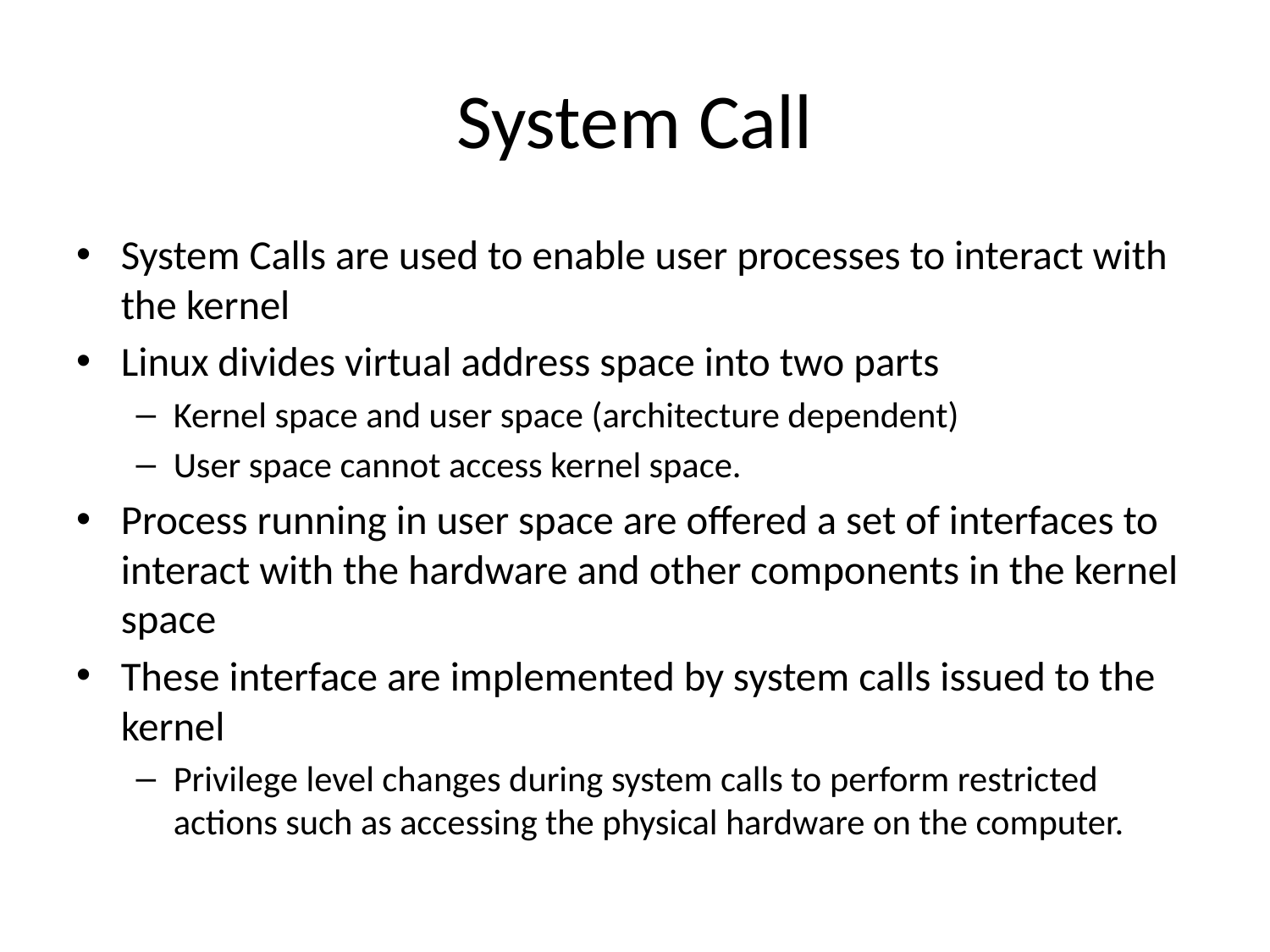

# System Call
System Calls are used to enable user processes to interact with the kernel
Linux divides virtual address space into two parts
Kernel space and user space (architecture dependent)
User space cannot access kernel space.
Process running in user space are offered a set of interfaces to interact with the hardware and other components in the kernel space
These interface are implemented by system calls issued to the kernel
Privilege level changes during system calls to perform restricted actions such as accessing the physical hardware on the computer.